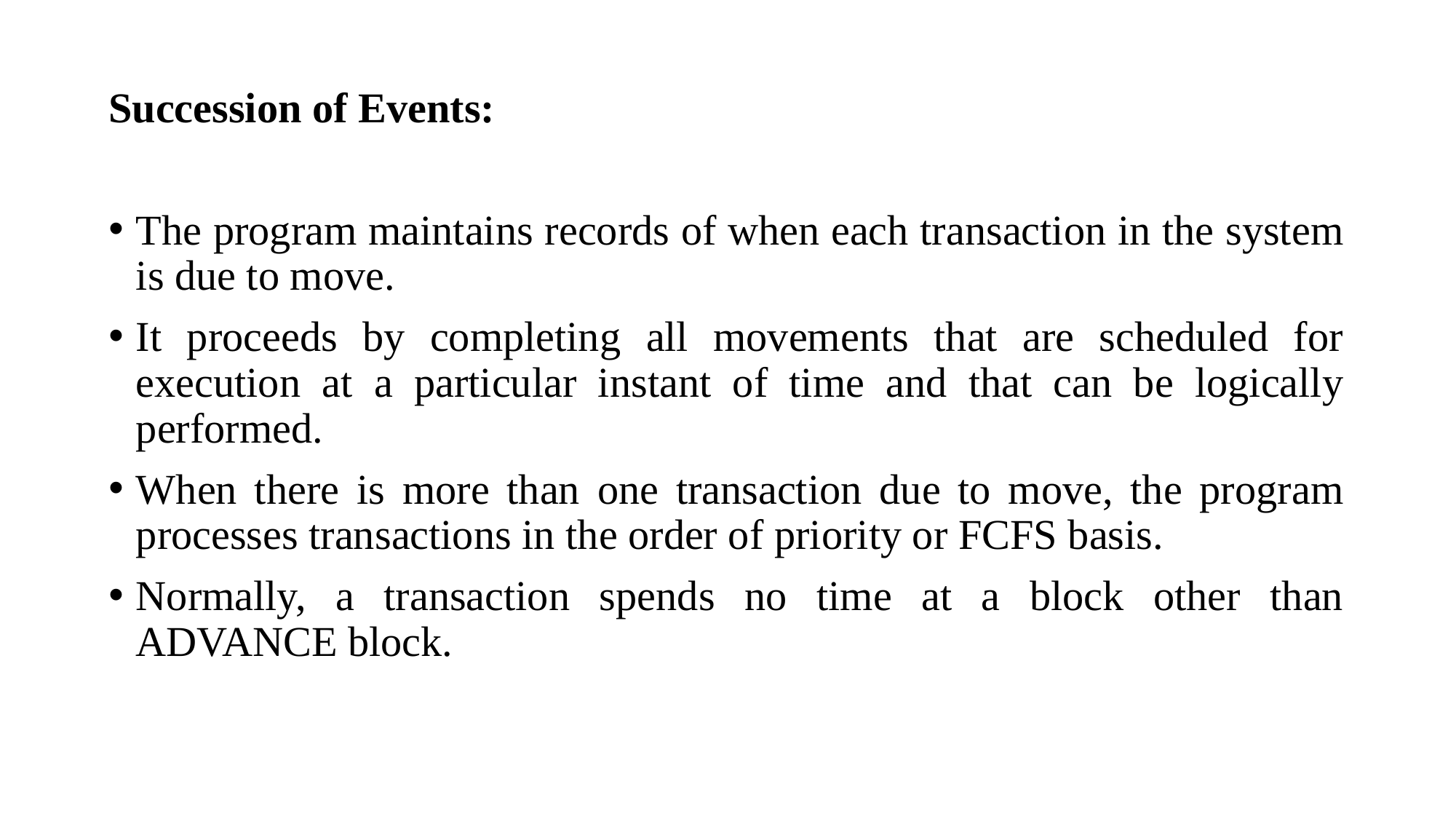

Succession of Events:

The program maintains records of when each transaction in the system is due to move.
It proceeds by completing all movements that are scheduled for execution at a particular instant of time and that can be logically performed.
When there is more than one transaction due to move, the program processes transactions in the order of priority or FCFS basis.
Normally, a transaction spends no time at a block other than ADVANCE block.